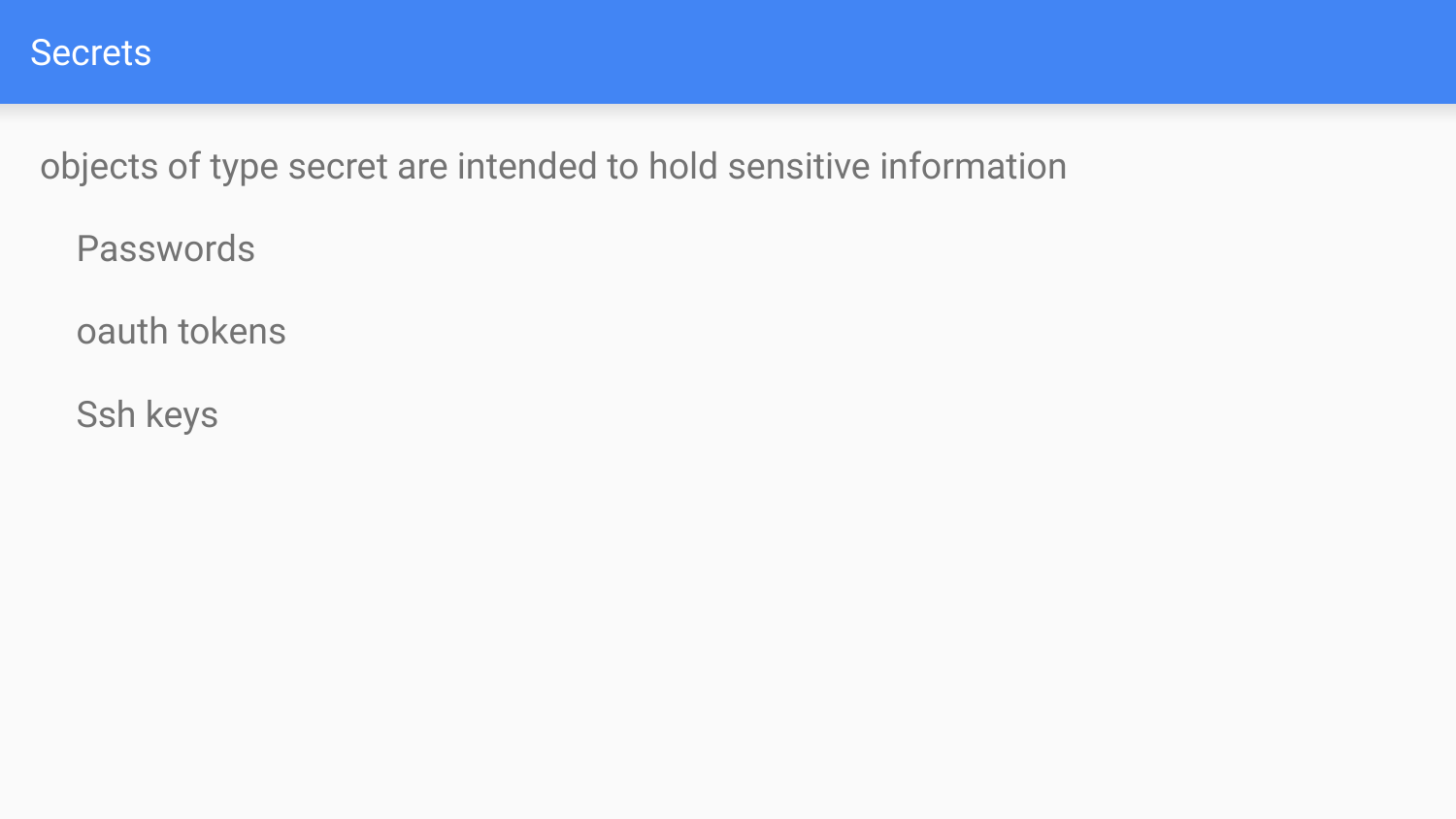

# Secrets
objects of type secret are intended to hold sensitive information
Passwords
oauth tokens
Ssh keys